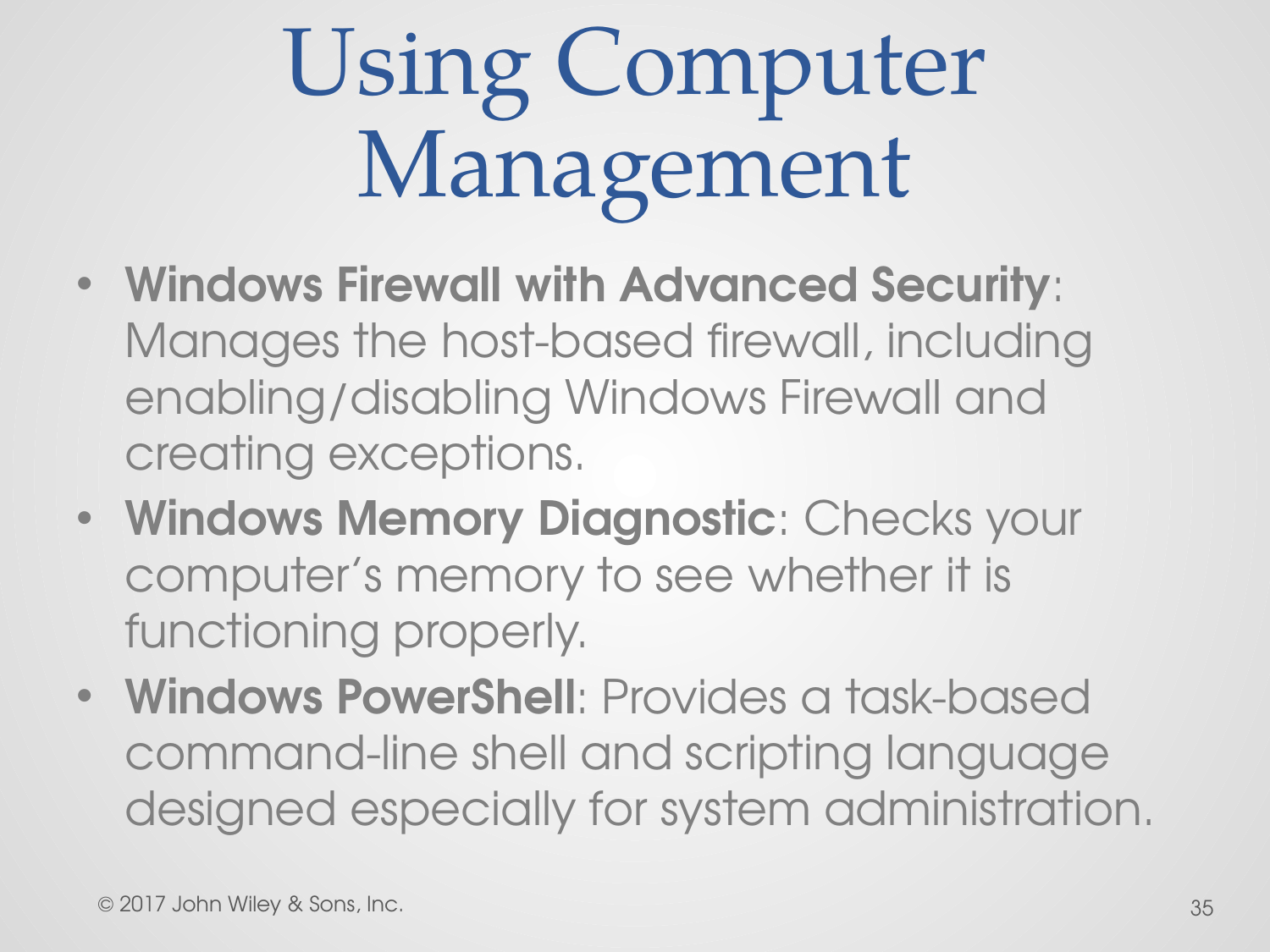

# Using Computer Management
Windows Firewall with Advanced Security: Manages the host-based firewall, including enabling/disabling Windows Firewall and creating exceptions.
Windows Memory Diagnostic: Checks your computer’s memory to see whether it is functioning properly.
Windows PowerShell: Provides a task-based command-line shell and scripting language designed especially for system administration.
© 2017 John Wiley & Sons, Inc.
35